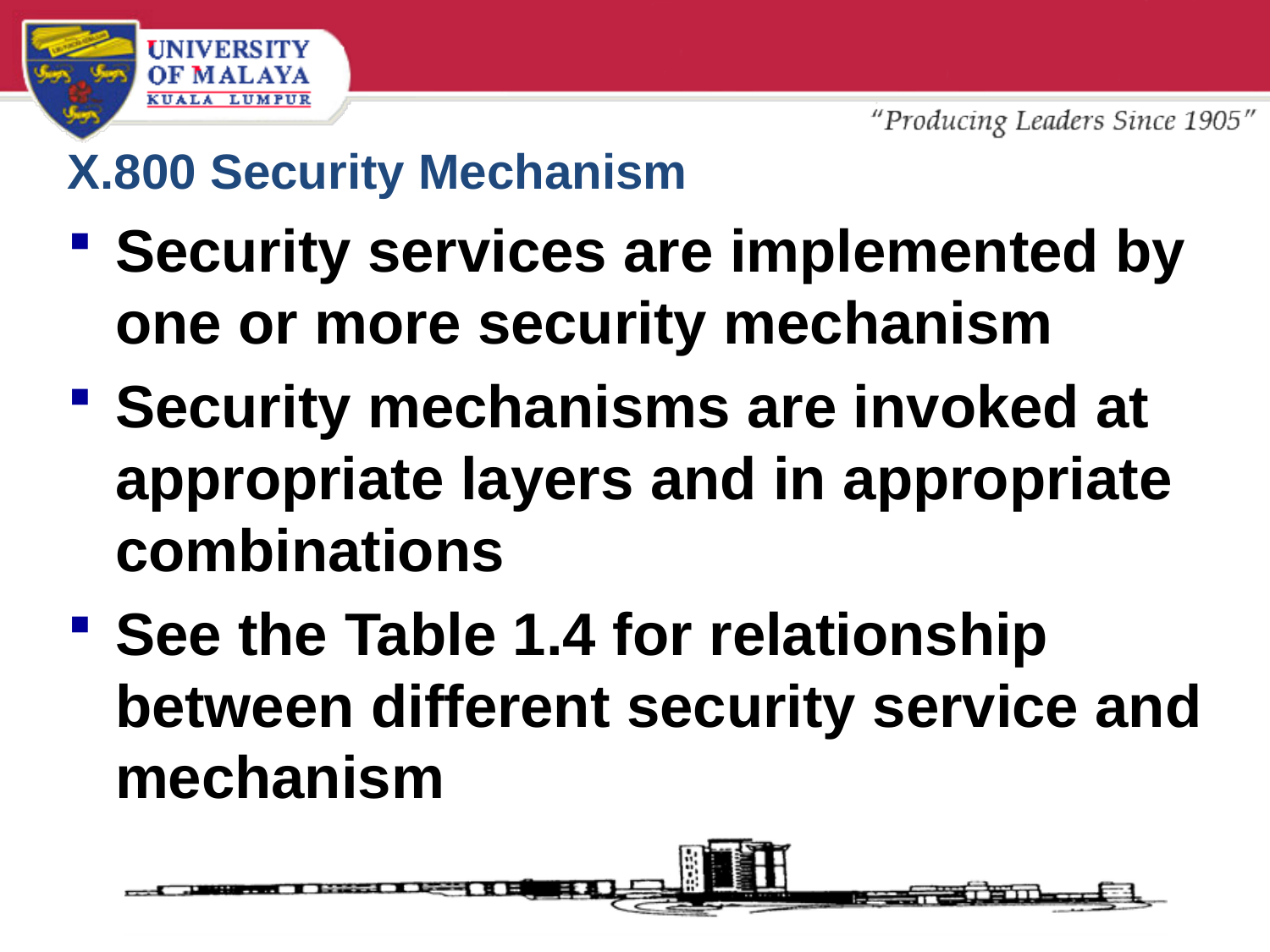

# X.800 Security Mechanism
Security services are implemented by one or more security mechanism
Security mechanisms are invoked at appropriate layers and in appropriate combinations
See the Table 1.4 for relationship between different security service and mechanism